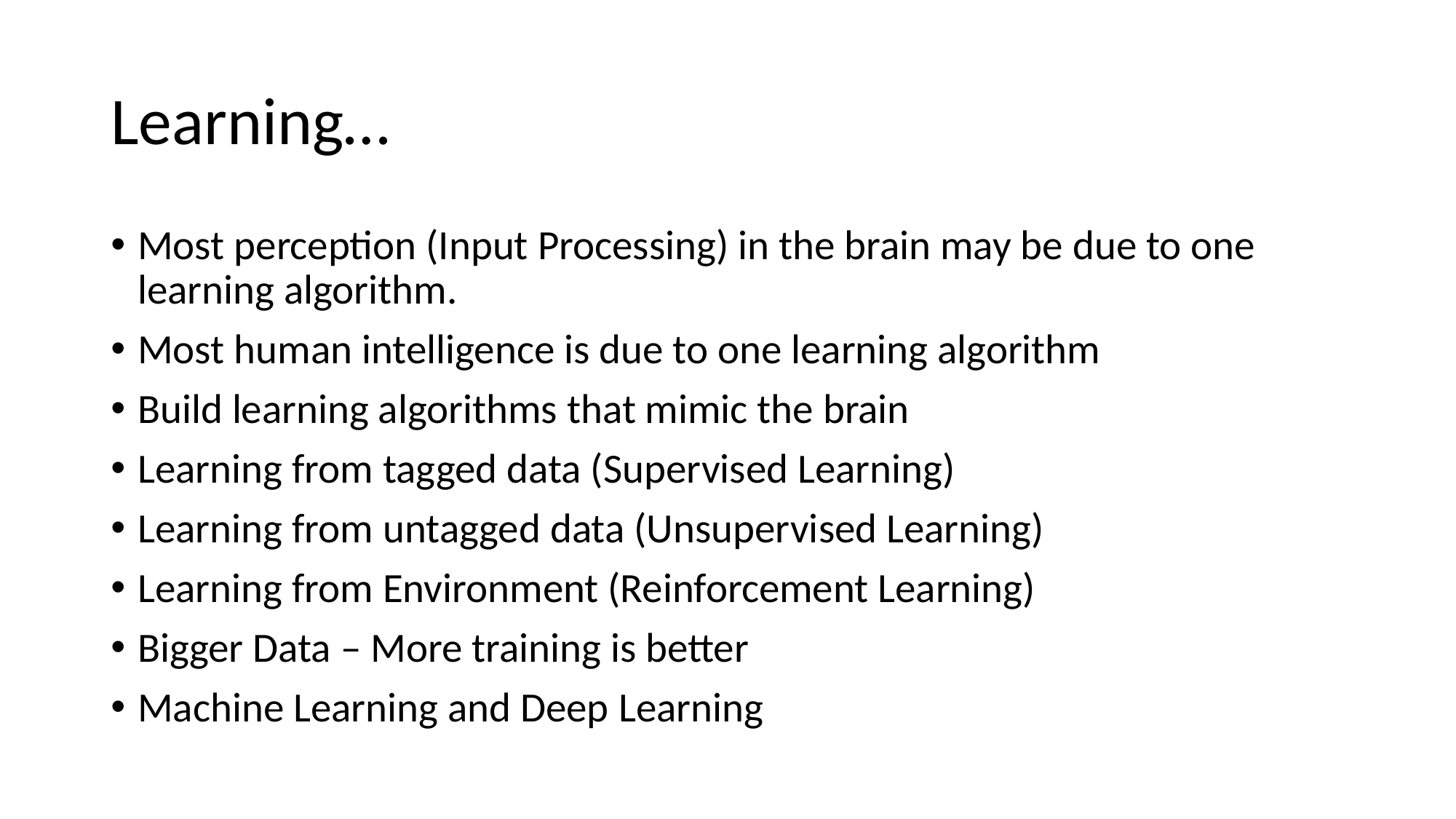

# Learning…
Most perception (Input Processing) in the brain may be due to one learning algorithm.
Most human intelligence is due to one learning algorithm
Build learning algorithms that mimic the brain
Learning from tagged data (Supervised Learning)
Learning from untagged data (Unsupervised Learning)
Learning from Environment (Reinforcement Learning)
Bigger Data – More training is better
Machine Learning and Deep Learning